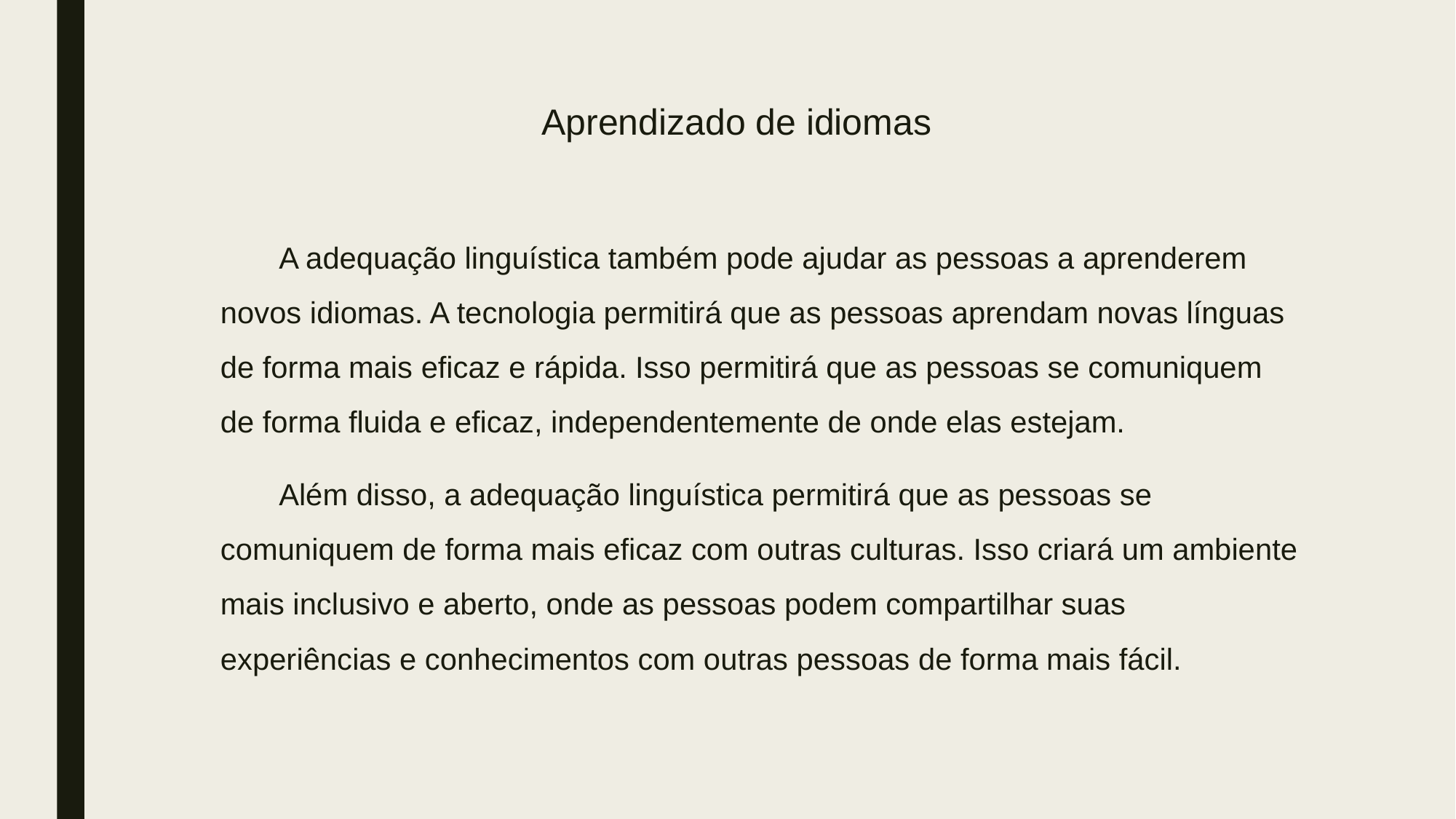

# Aprendizado de idiomas
       A adequação linguística também pode ajudar as pessoas a aprenderem novos idiomas. A tecnologia permitirá que as pessoas aprendam novas línguas de forma mais eficaz e rápida. Isso permitirá que as pessoas se comuniquem de forma fluida e eficaz, independentemente de onde elas estejam.
       Além disso, a adequação linguística permitirá que as pessoas se comuniquem de forma mais eficaz com outras culturas. Isso criará um ambiente mais inclusivo e aberto, onde as pessoas podem compartilhar suas experiências e conhecimentos com outras pessoas de forma mais fácil.